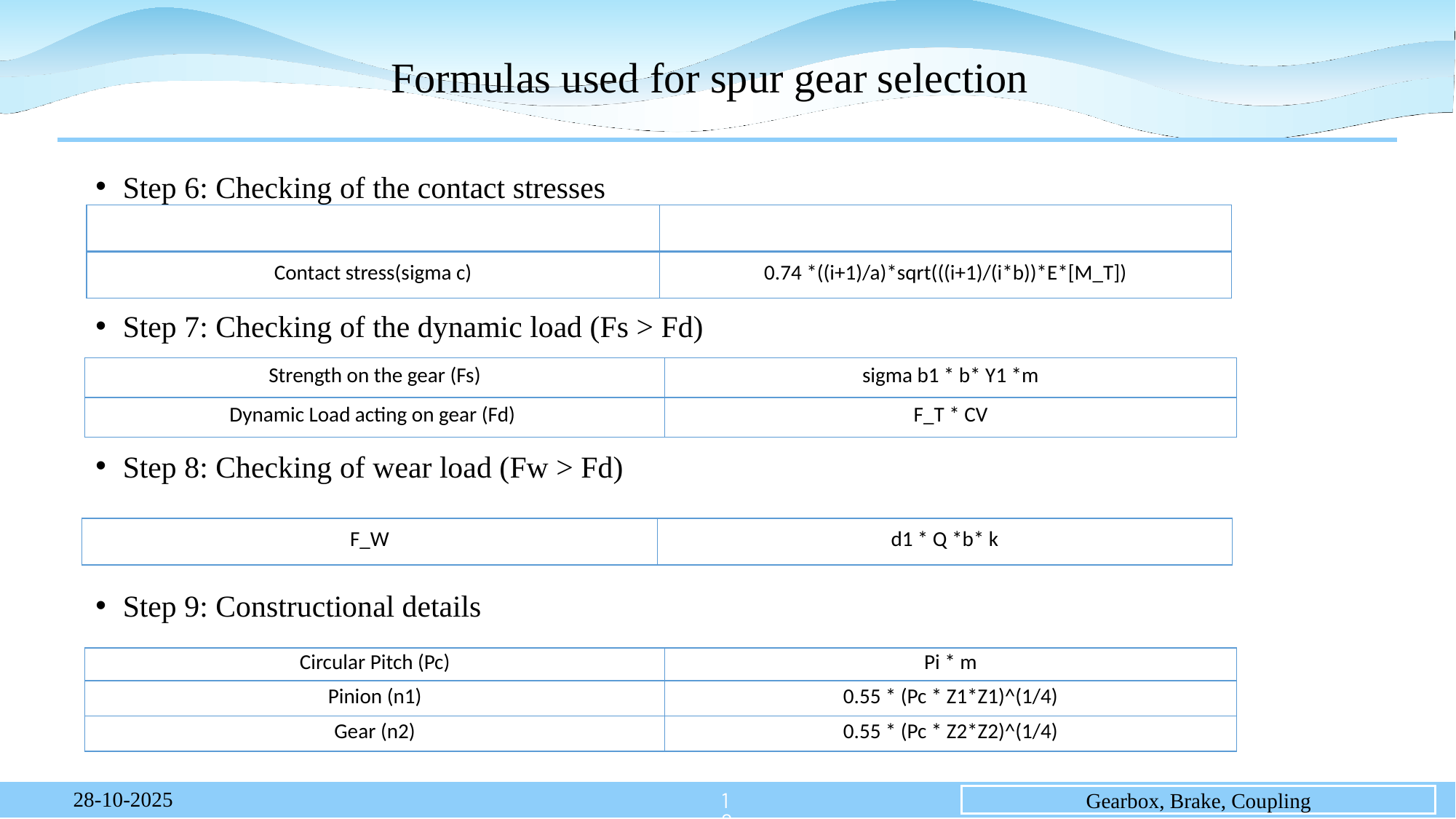

# Formulas used for spur gear selection

Step 6: Checking of the contact stresses

Step 7: Checking of the dynamic load (Fs > Fd)

Step 8: Checking of wear load (Fw > Fd)

Step 9: Constructional details

|  |  |
| --- | --- |
| Contact stress(sigma c) | 0.74 \*((i+1)/a)\*sqrt(((i+1)/(i\*b))\*E\*[M\_T]) |
| Strength on the gear (Fs) | sigma b1 \* b\* Y1 \*m |
| --- | --- |
| Dynamic Load acting on gear (Fd) | F\_T \* CV |
| F\_W | d1 \* Q \*b\* k |
| --- | --- |
| Circular Pitch (Pc) | Pi \* m |
| --- | --- |
| Pinion (n1) | 0.55 \* (Pc \* Z1\*Z1)^(1/4) |
| Gear (n2) | 0.55 \* (Pc \* Z2\*Z2)^(1/4) |
12
28-10-2025

Gearbox, Brake, Coupling